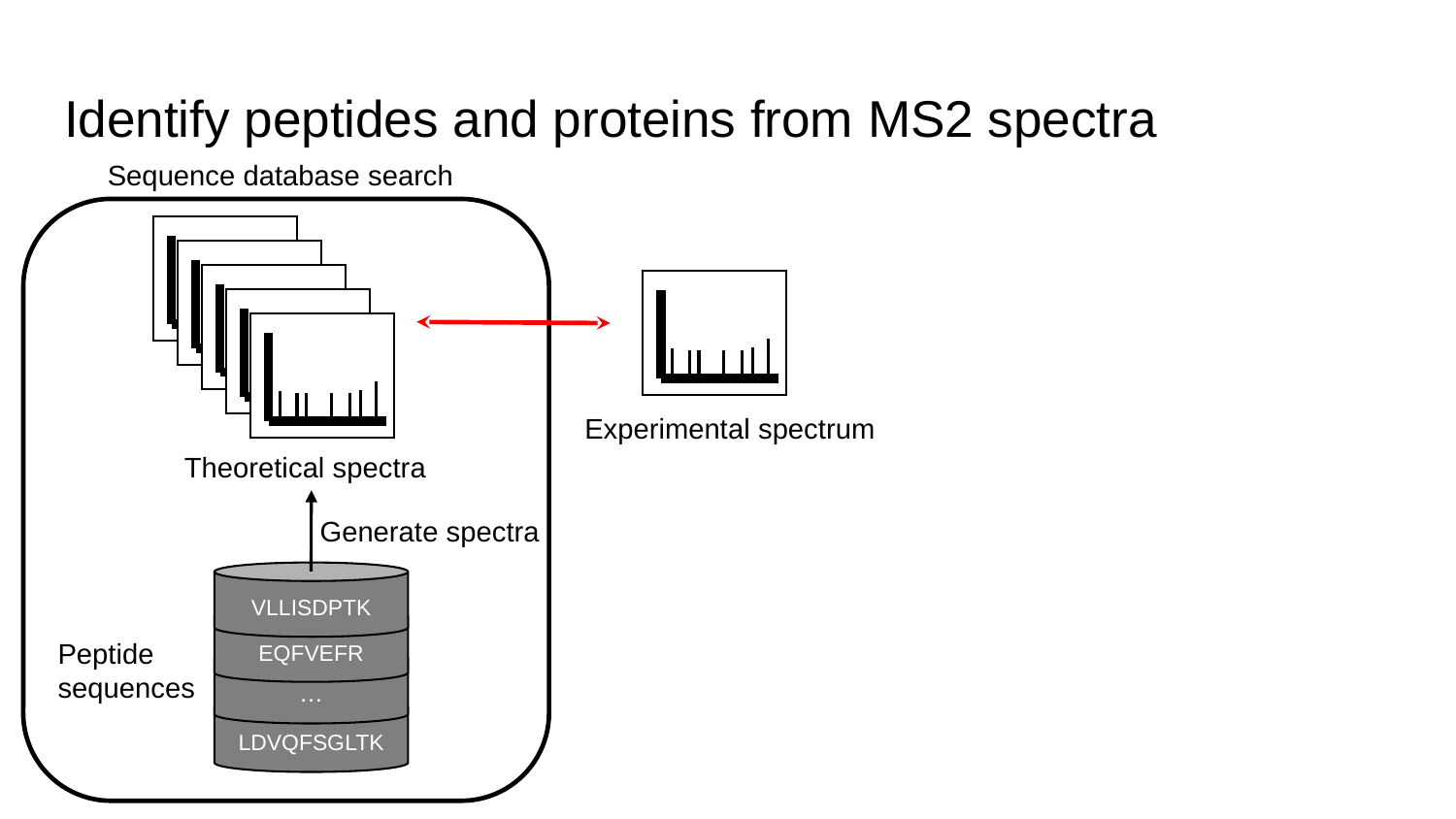

# Identify peptides and proteins from MS2 spectra
Sequence database search

Experimental spectrum
Theoretical spectra
Generate spectra
VLLISDPTK
EQFVEFR
Peptide sequences
…
LDVQFSGLTK